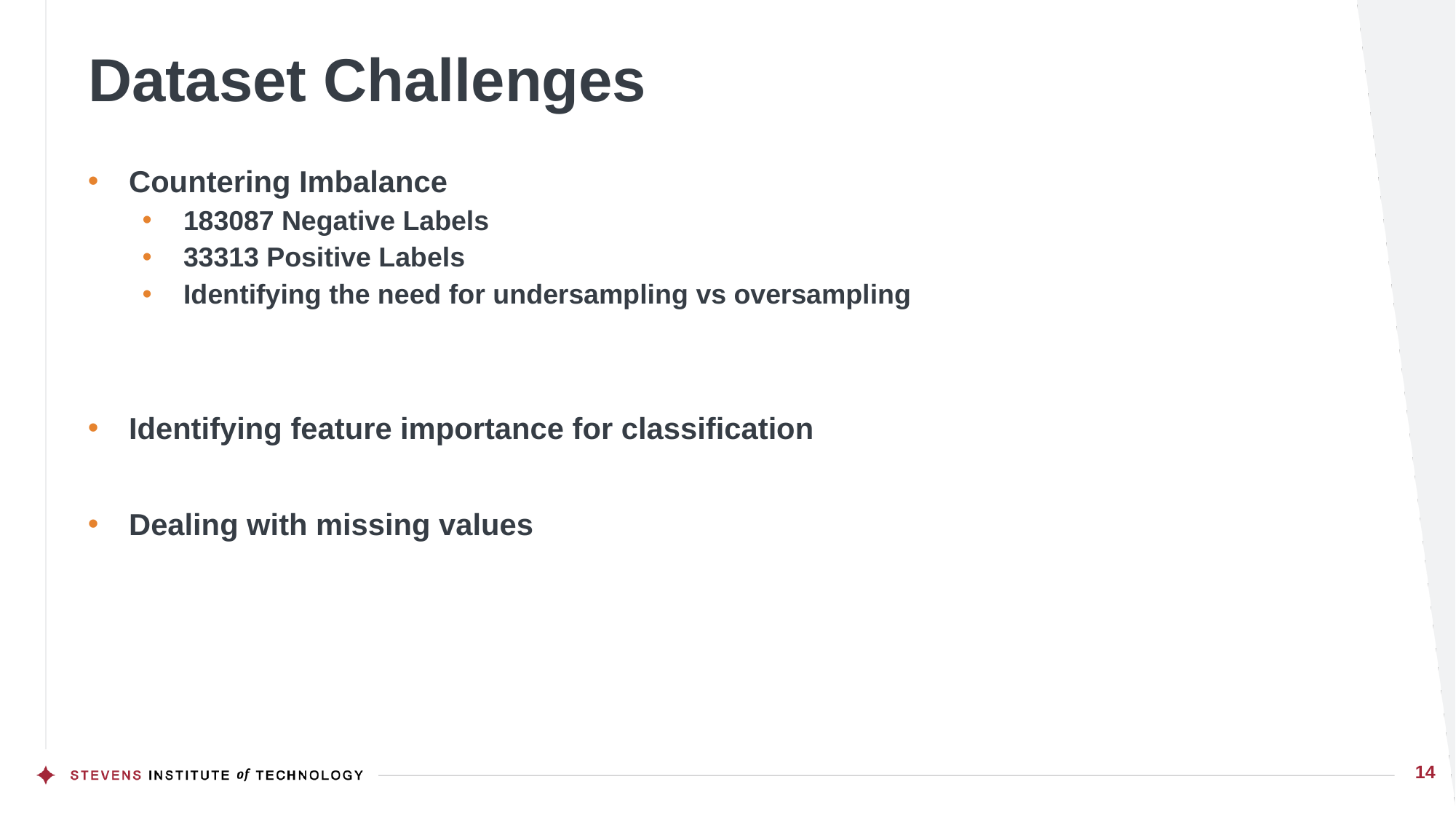

# Dataset Challenges
Countering Imbalance
183087 Negative Labels
33313 Positive Labels
Identifying the need for undersampling vs oversampling

Identifying feature importance for classification

Dealing with missing values
14